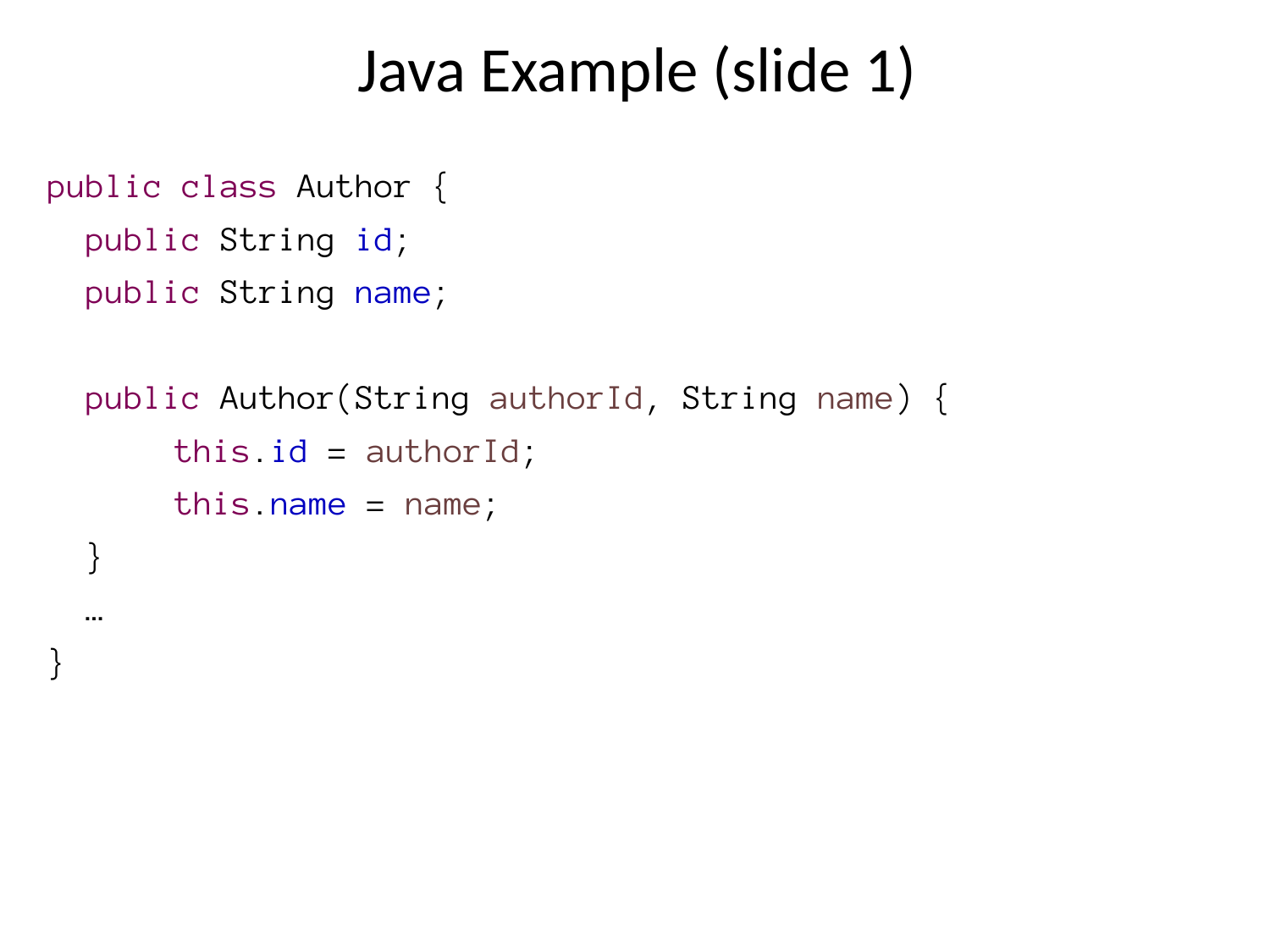

# Java Example (slide 1)
public class Author {
  public String id;
  public String name;

  public Author(String authorId, String name) {
  	this.id = authorId;
 	this.name = name;
  }
  …
}